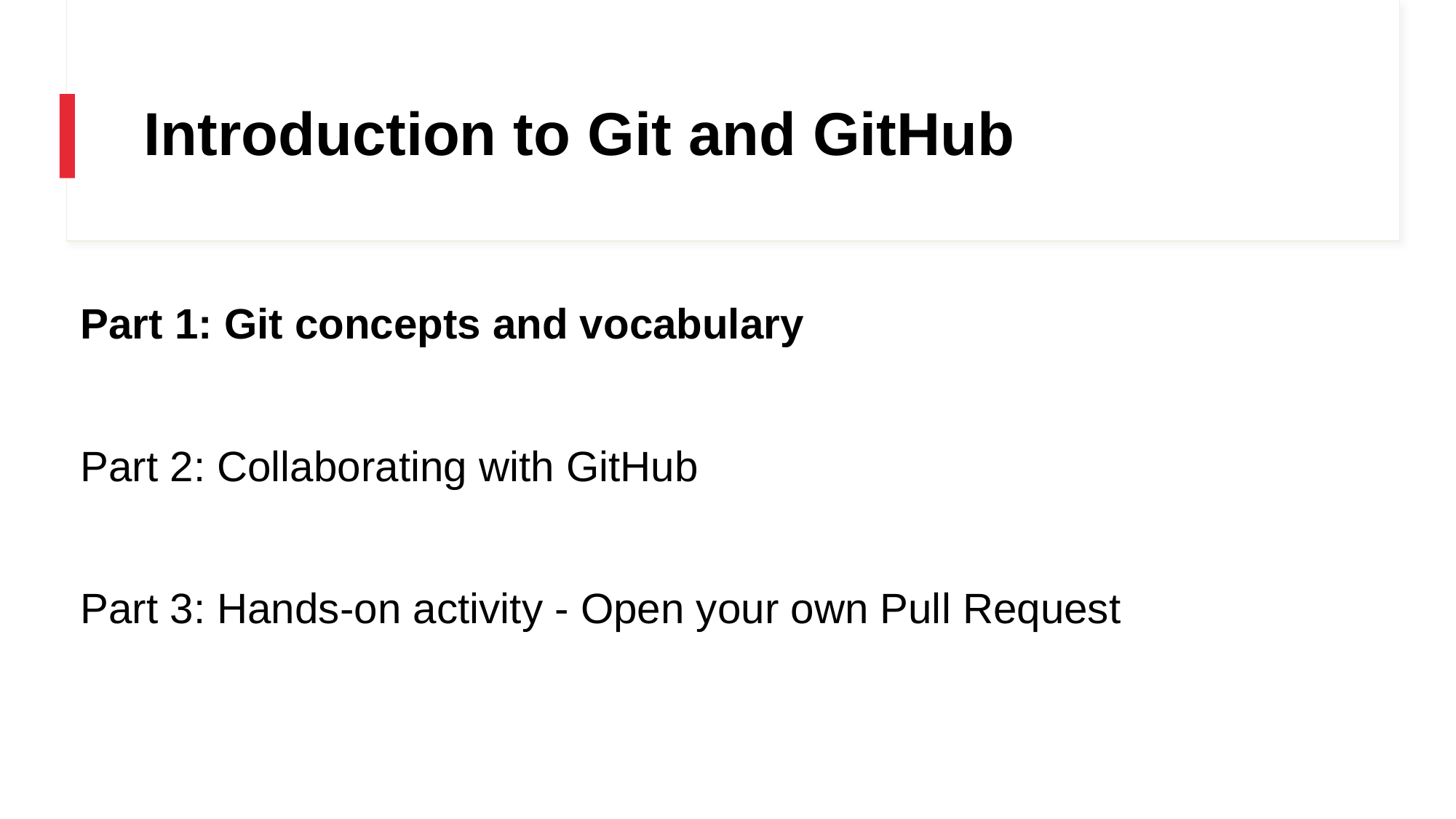

# Introduction to Git and GitHub
Part 1: Git concepts and vocabulary

Part 2: Collaborating with GitHub

Part 3: Hands-on activity - Open your own Pull Request